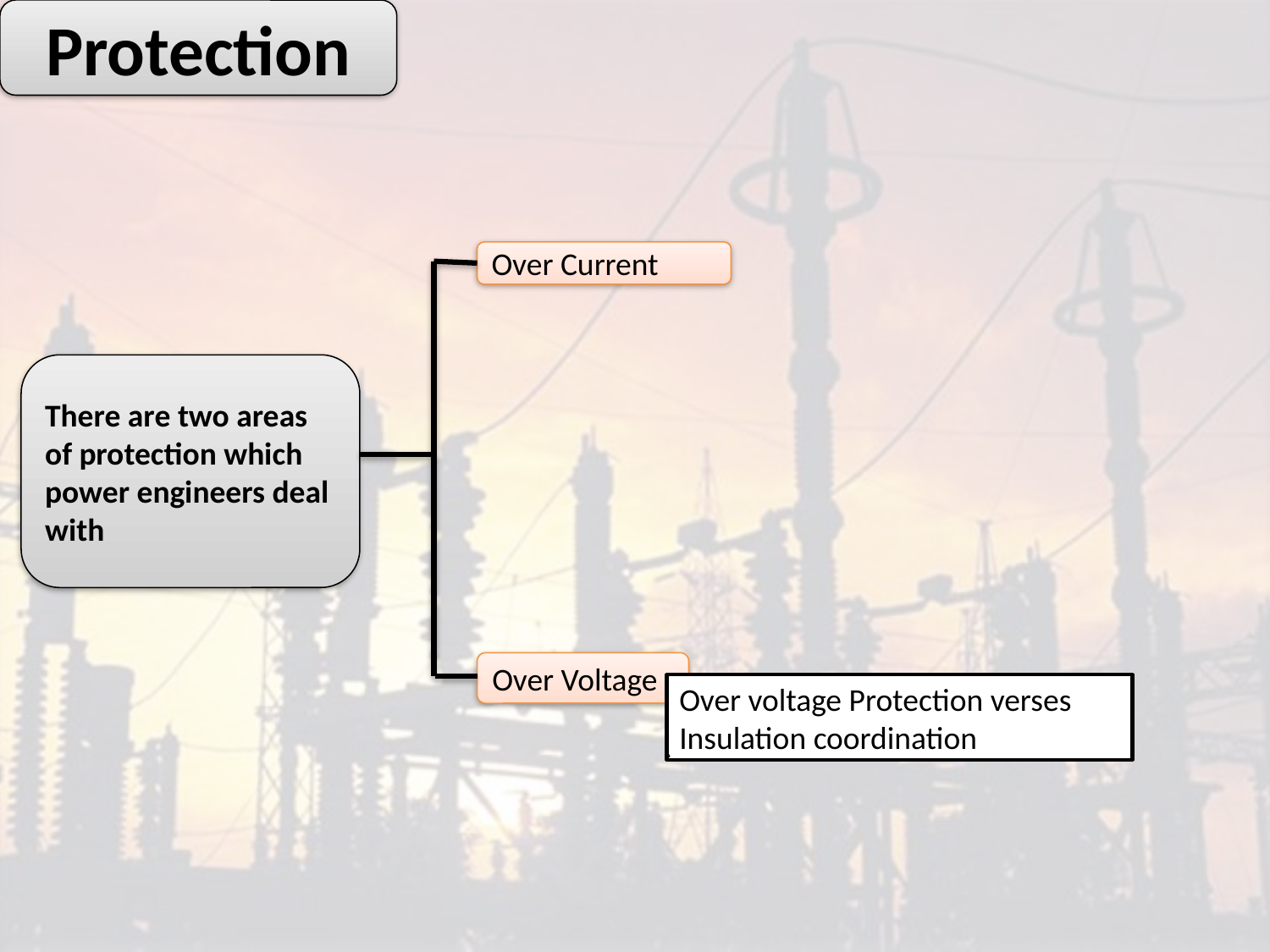

Protection

Over Current
There are two areas of protection which power engineers deal with
Over Voltage
Over voltage Protection verses Insulation coordination